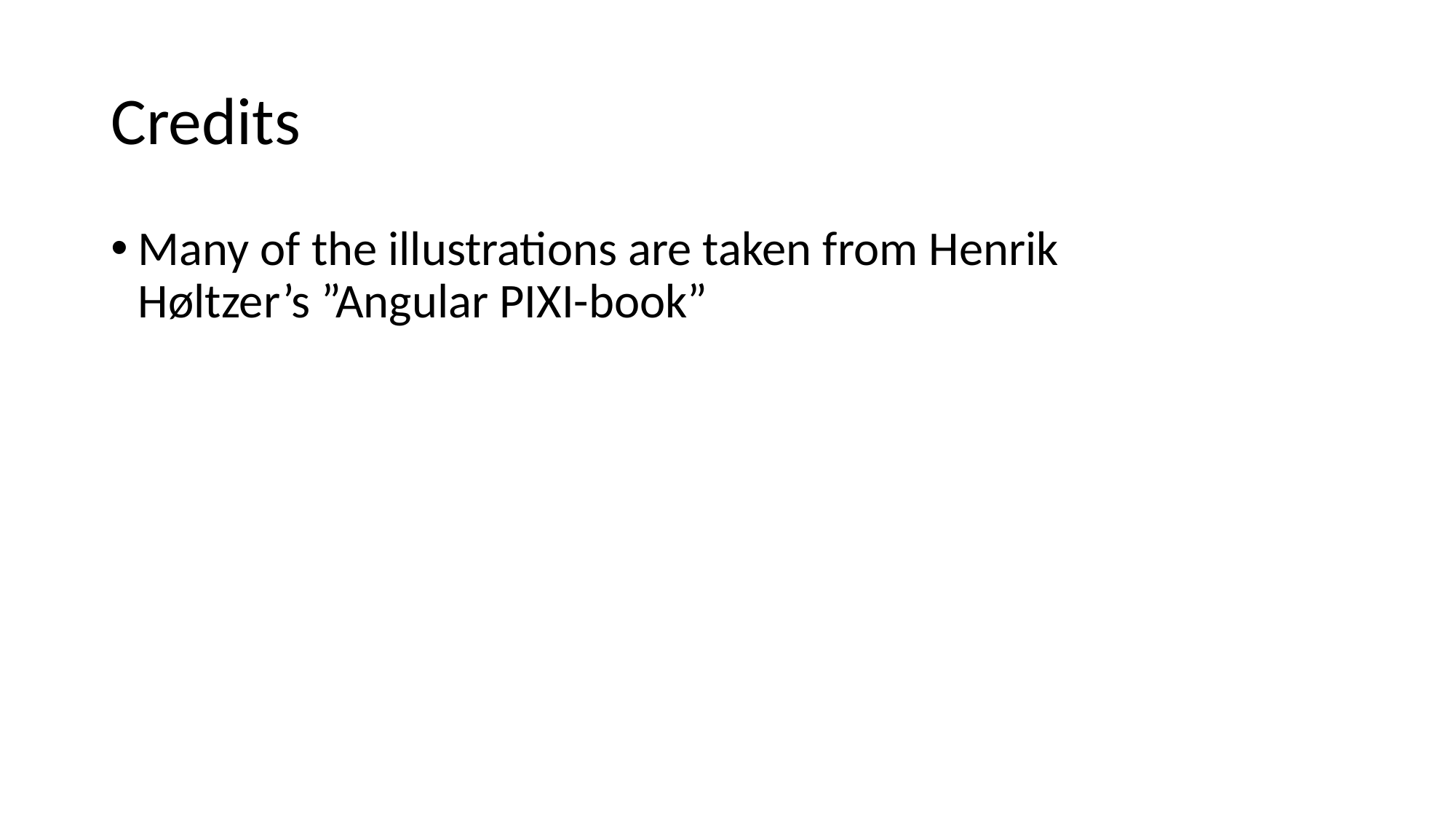

# Credits
Many of the illustrations are taken from Henrik Høltzer’s ”Angular PIXI-book”